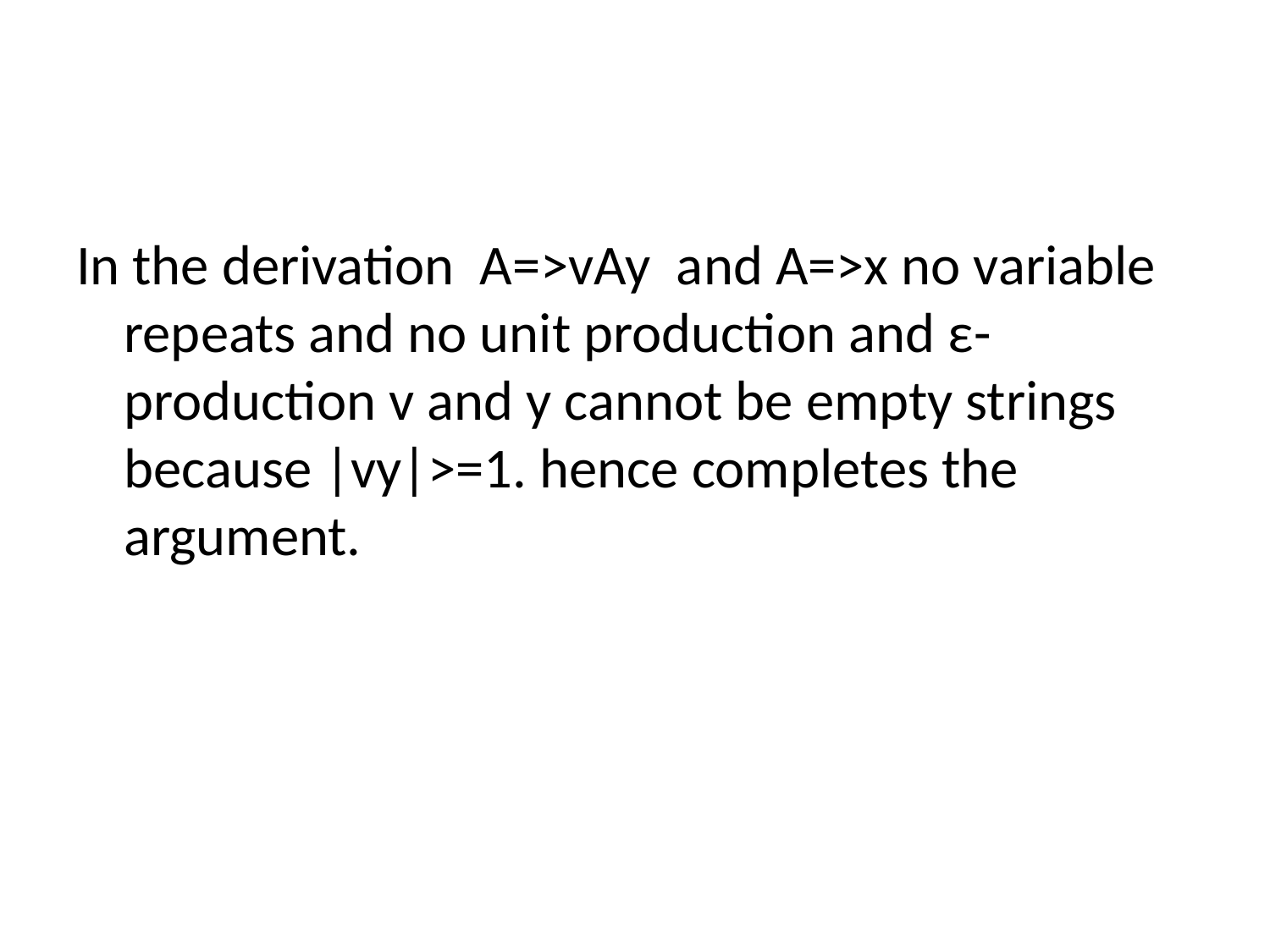

#
In the derivation  A=>vAy  and A=>x no variable repeats and no unit production and ε-production v and y cannot be empty strings because |vy|>=1. hence completes the argument.